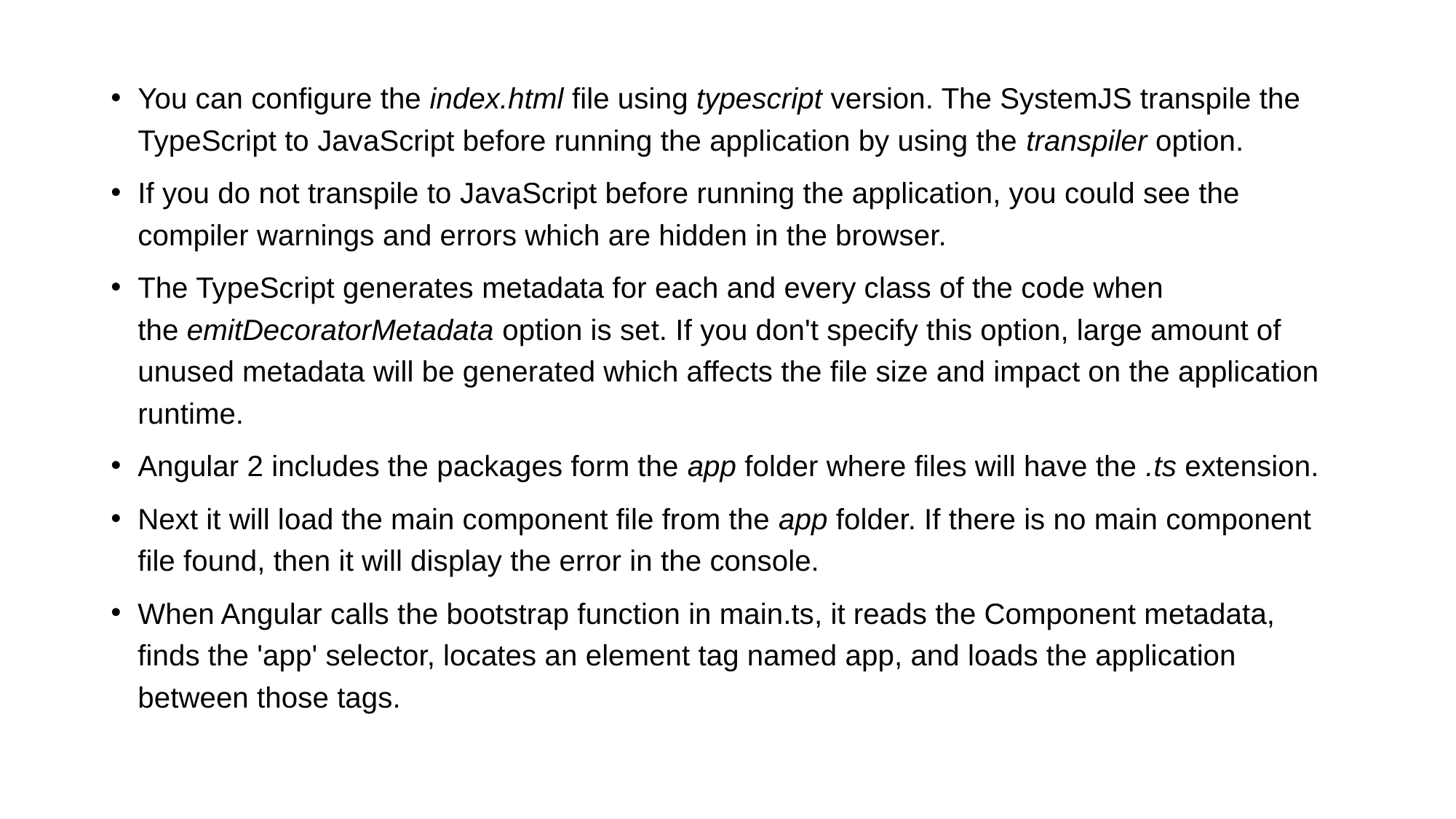

You can configure the index.html file using typescript version. The SystemJS transpile the TypeScript to JavaScript before running the application by using the transpiler option.
If you do not transpile to JavaScript before running the application, you could see the compiler warnings and errors which are hidden in the browser.
The TypeScript generates metadata for each and every class of the code when the emitDecoratorMetadata option is set. If you don't specify this option, large amount of unused metadata will be generated which affects the file size and impact on the application runtime.
Angular 2 includes the packages form the app folder where files will have the .ts extension.
Next it will load the main component file from the app folder. If there is no main component file found, then it will display the error in the console.
When Angular calls the bootstrap function in main.ts, it reads the Component metadata, finds the 'app' selector, locates an element tag named app, and loads the application between those tags.